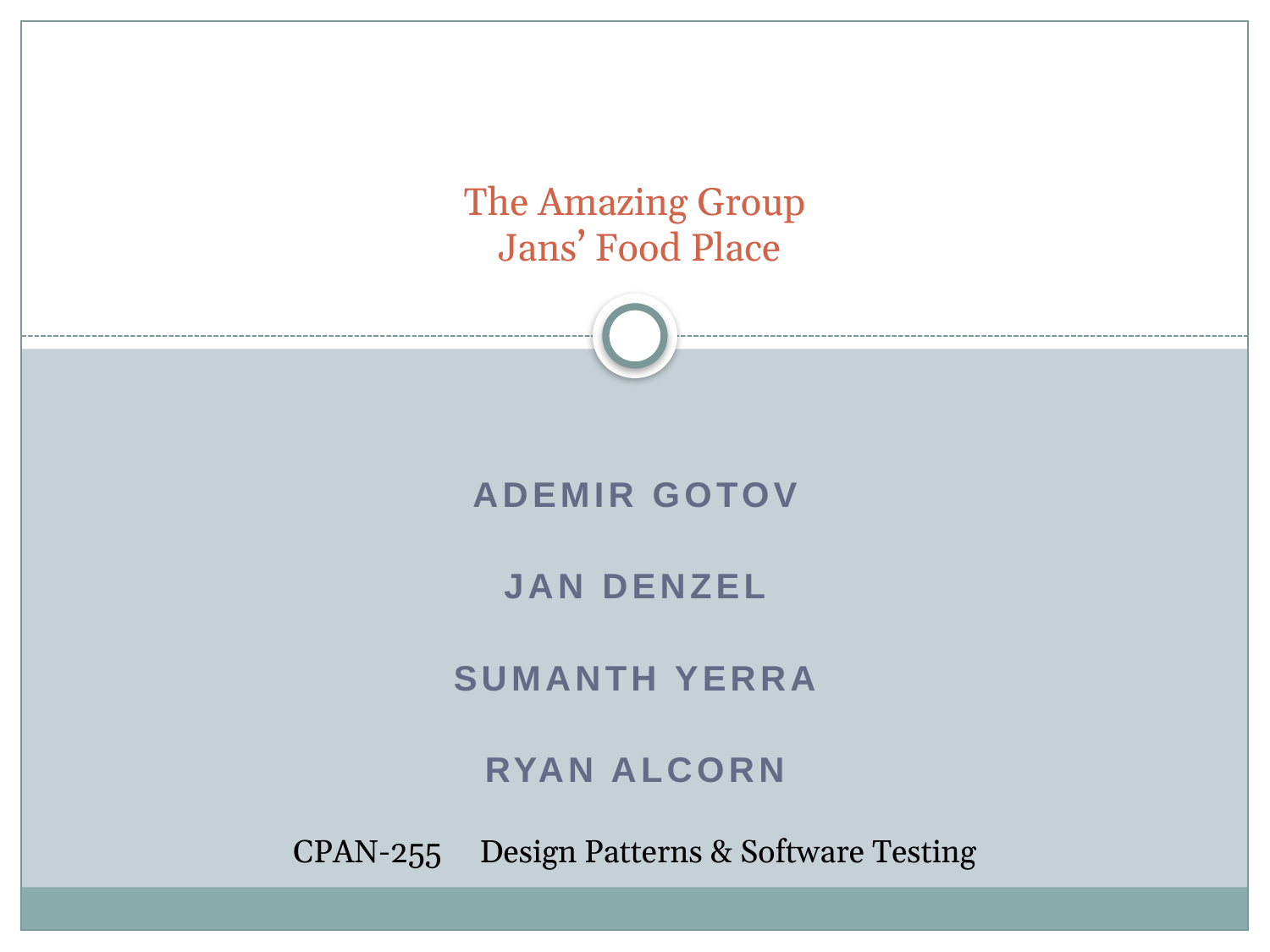

# The Amazing Group Jans’ Food Place
ADemir Gotov
Jan Denzel
Sumanth Yerra
Ryan Alcorn
CPAN-255     Design Patterns & Software Testing